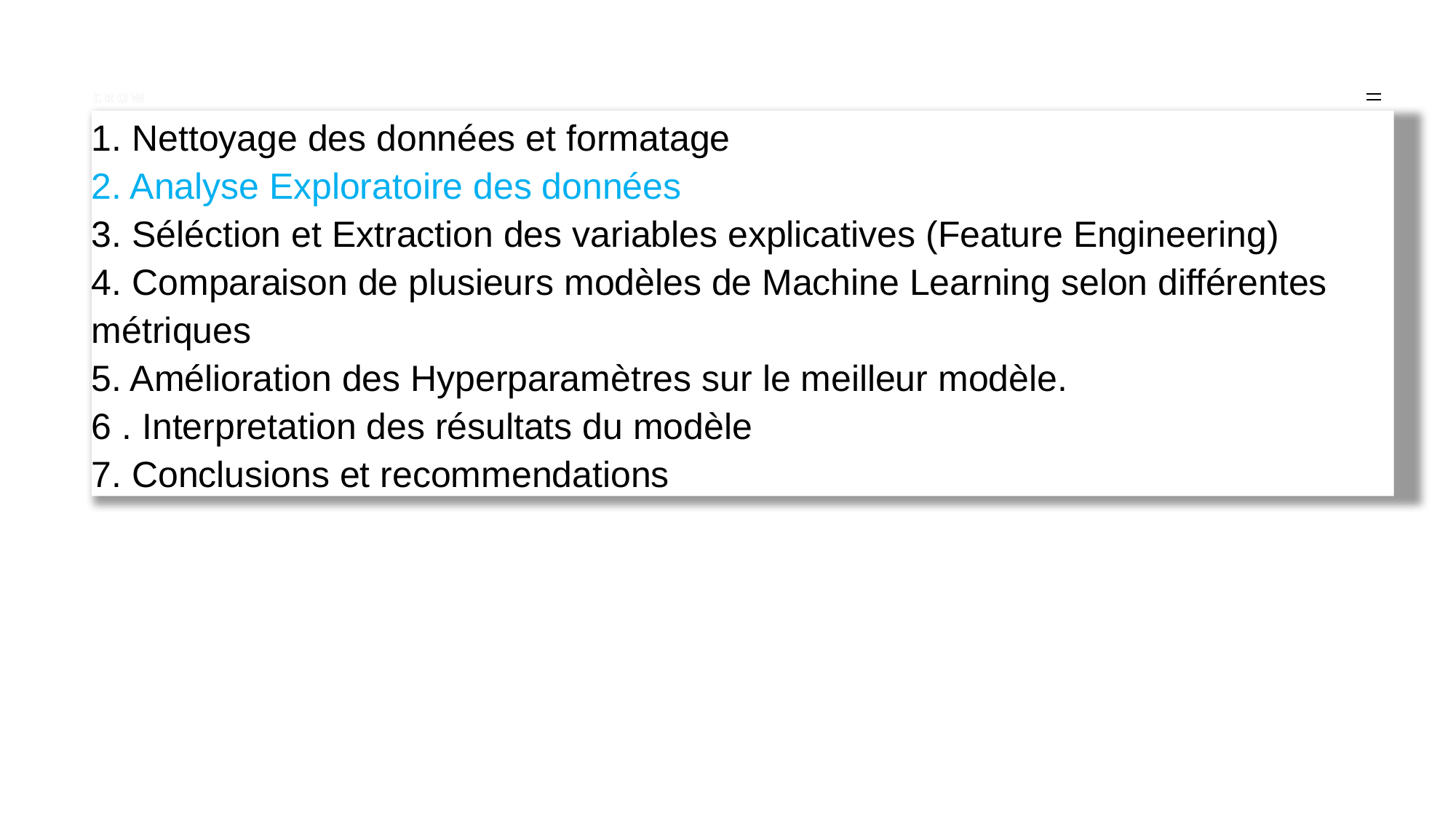

CROWN
# 1. Nettoyage des données et formatage 2. Analyse Exploratoire des données 3. Séléction et Extraction des variables explicatives (Feature Engineering) 4. Comparaison de plusieurs modèles de Machine Learning selon différentes métriques 5. Amélioration des Hyperparamètres sur le meilleur modèle. 6 . Interpretation des résultats du modèle 7. Conclusions et recommendations